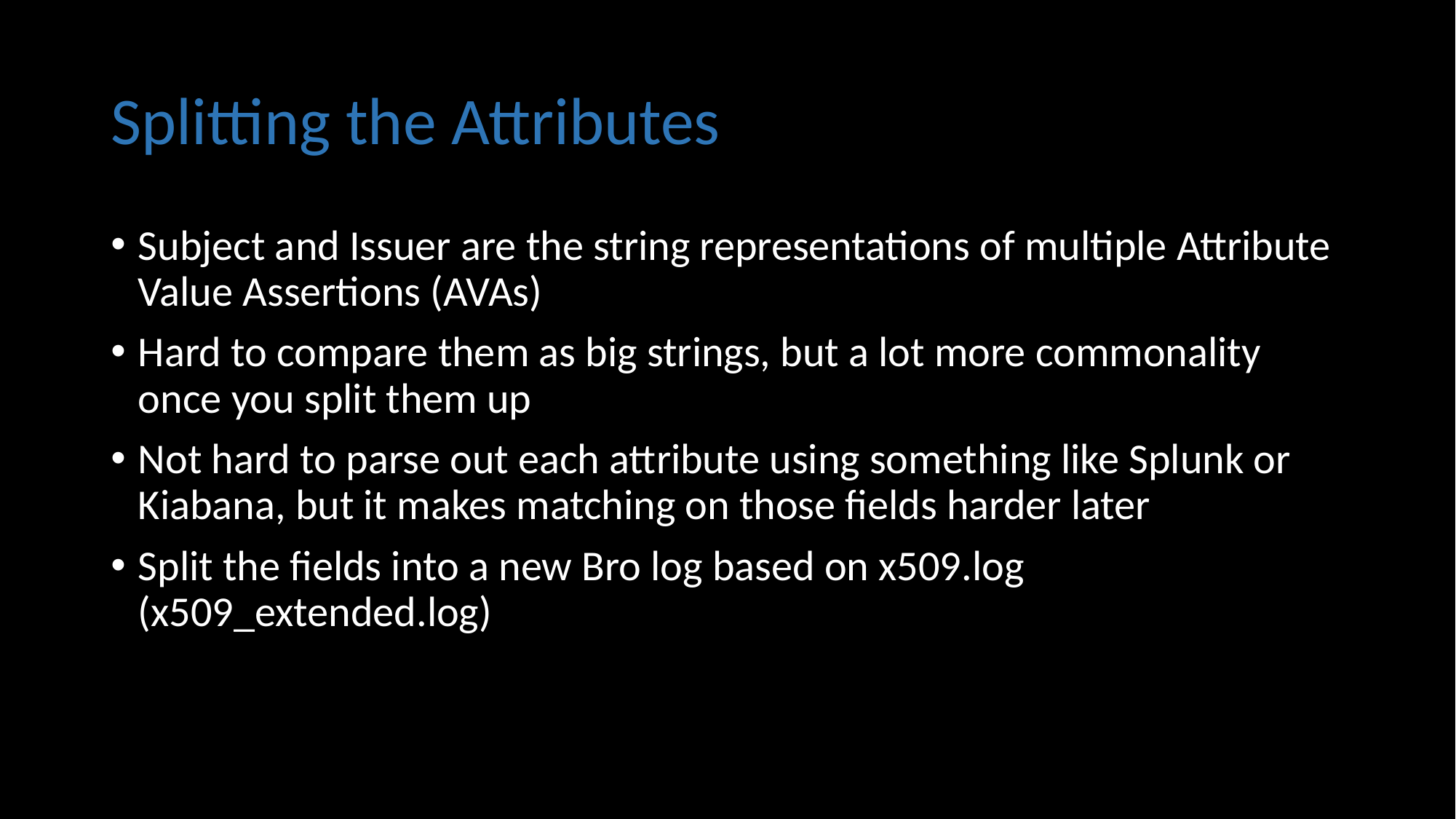

# Splitting the Attributes
Subject and Issuer are the string representations of multiple Attribute Value Assertions (AVAs)
Hard to compare them as big strings, but a lot more commonality once you split them up
Not hard to parse out each attribute using something like Splunk or Kiabana, but it makes matching on those fields harder later
Split the fields into a new Bro log based on x509.log (x509_extended.log)